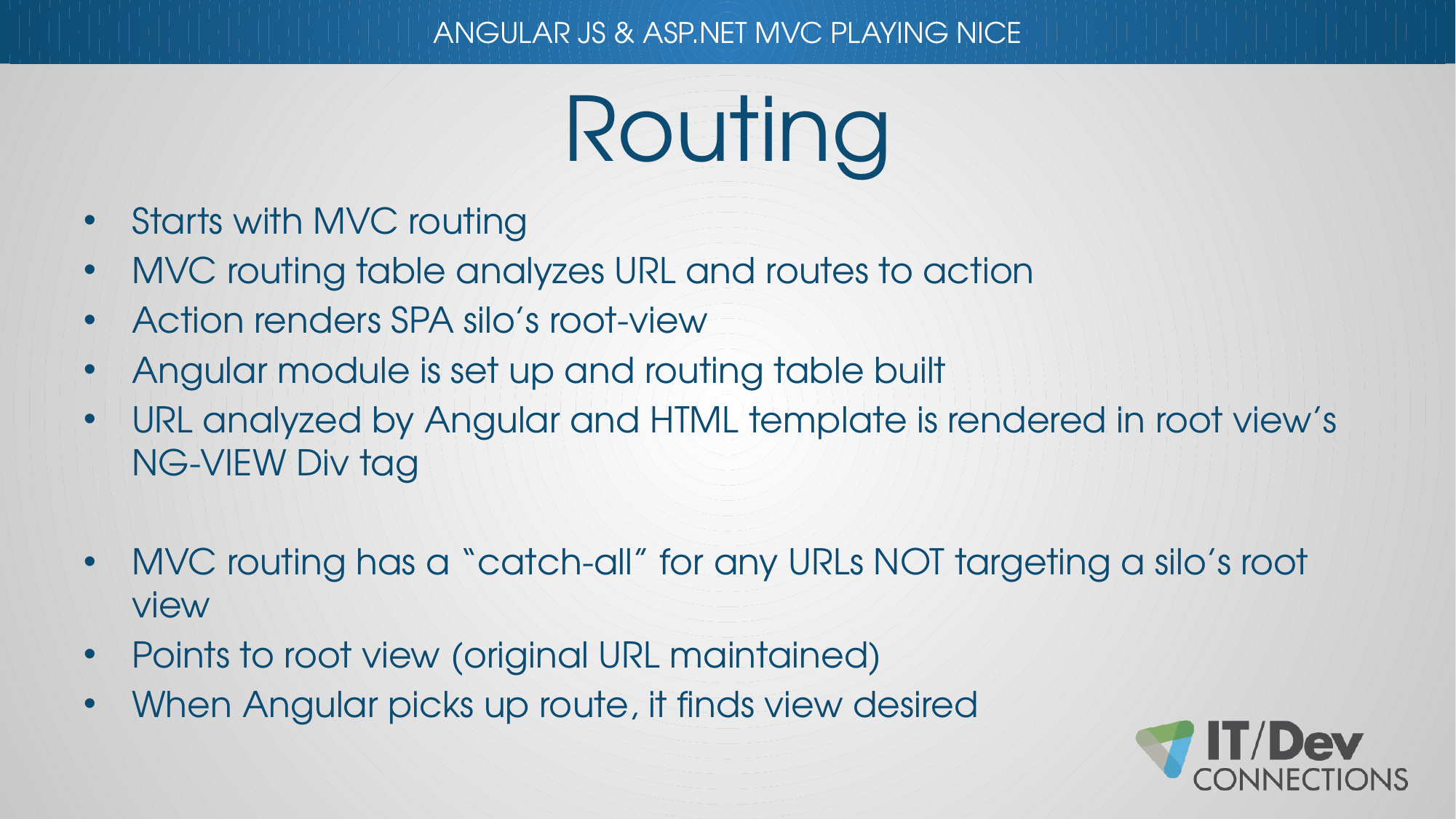

# Routing
Starts with MVC routing
MVC routing table analyzes URL and routes to action
Action renders SPA silo’s root-view
Angular module is set up and routing table built
URL analyzed by Angular and HTML template is rendered in root view’s NG-VIEW Div tag

MVC routing has a “catch-all” for any URLs NOT targeting a silo’s root view
Points to root view (original URL maintained)
When Angular picks up route, it finds view desired